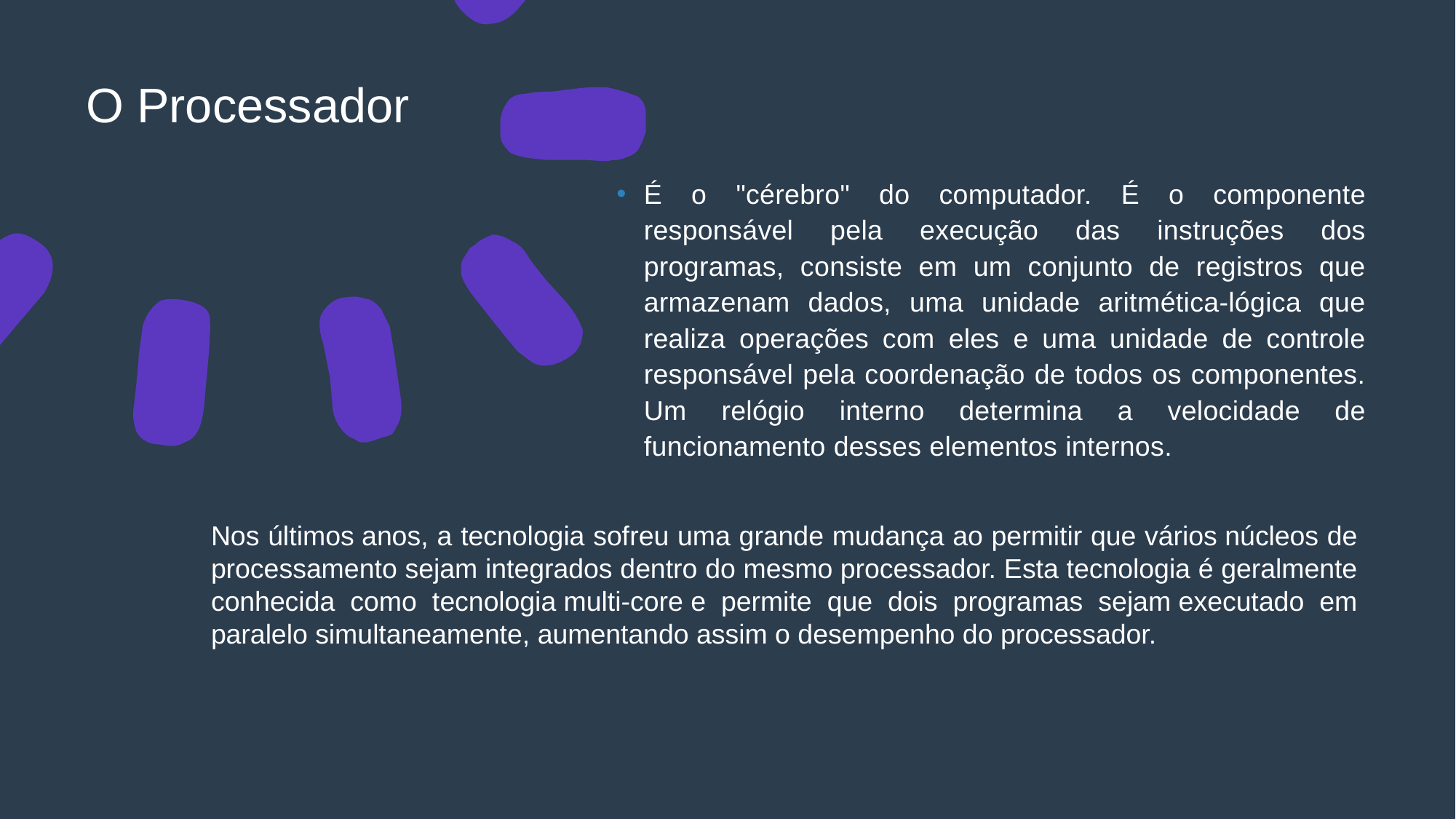

# O Processador
É o "cérebro" do computador. É o componente responsável pela execução das instruções dos programas, consiste em um conjunto de registros que armazenam dados, uma unidade aritmética-lógica que realiza operações com eles e uma unidade de controle responsável pela coordenação de todos os componentes. Um relógio interno determina a velocidade de funcionamento desses elementos internos.
Nos últimos anos, a tecnologia sofreu uma grande mudança ao permitir que vários núcleos de processamento sejam integrados dentro do mesmo processador. Esta tecnologia é geralmente conhecida como tecnologia multi-core e permite que dois programas sejam executado em paralelo simultaneamente, aumentando assim o desempenho do processador.